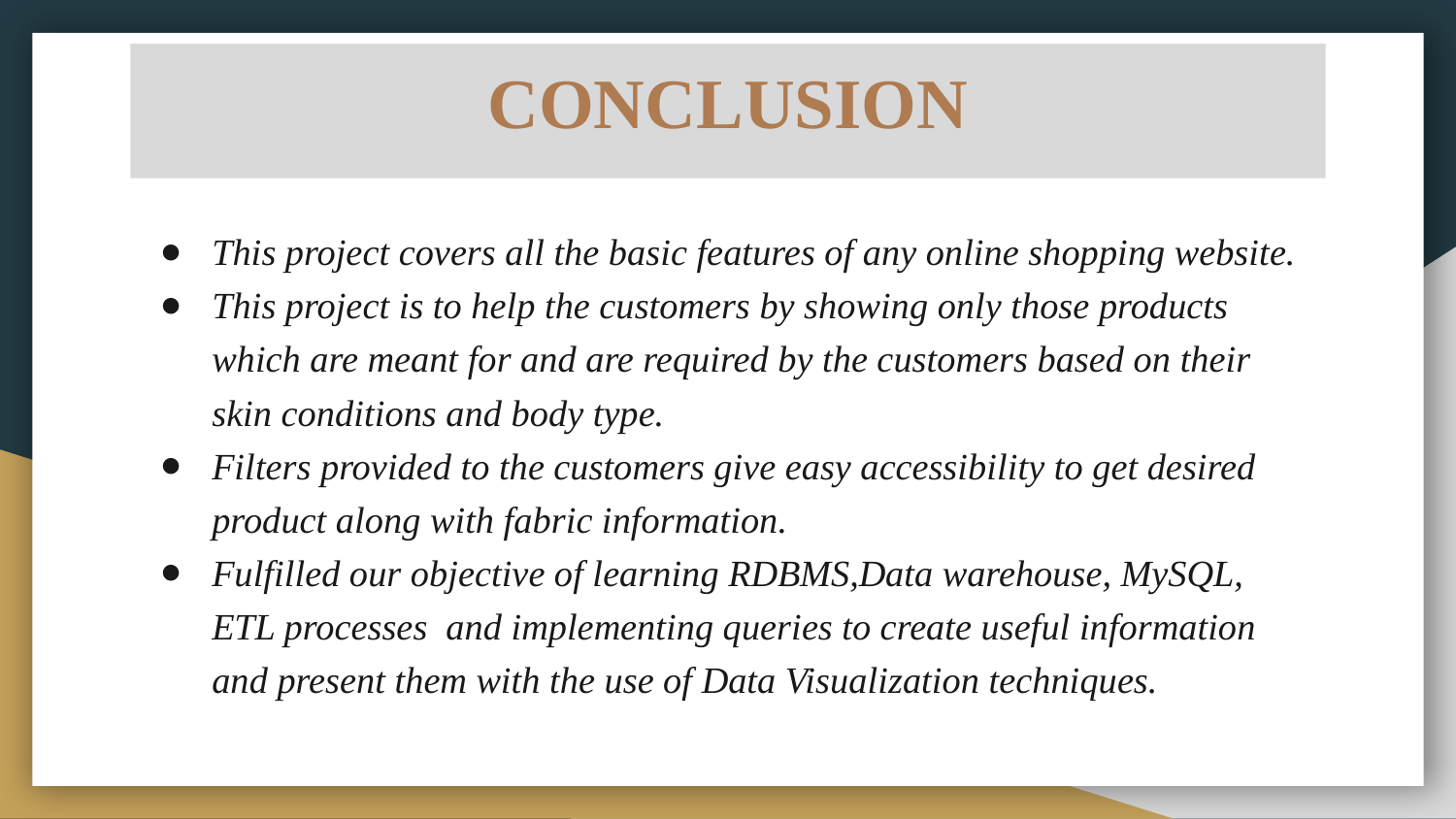

# CONCLUSION
This project covers all the basic features of any online shopping website.
This project is to help the customers by showing only those products which are meant for and are required by the customers based on their skin conditions and body type.
Filters provided to the customers give easy accessibility to get desired product along with fabric information.
Fulfilled our objective of learning RDBMS,Data warehouse, MySQL, ETL processes  and implementing queries to create useful information and present them with the use of Data Visualization techniques.